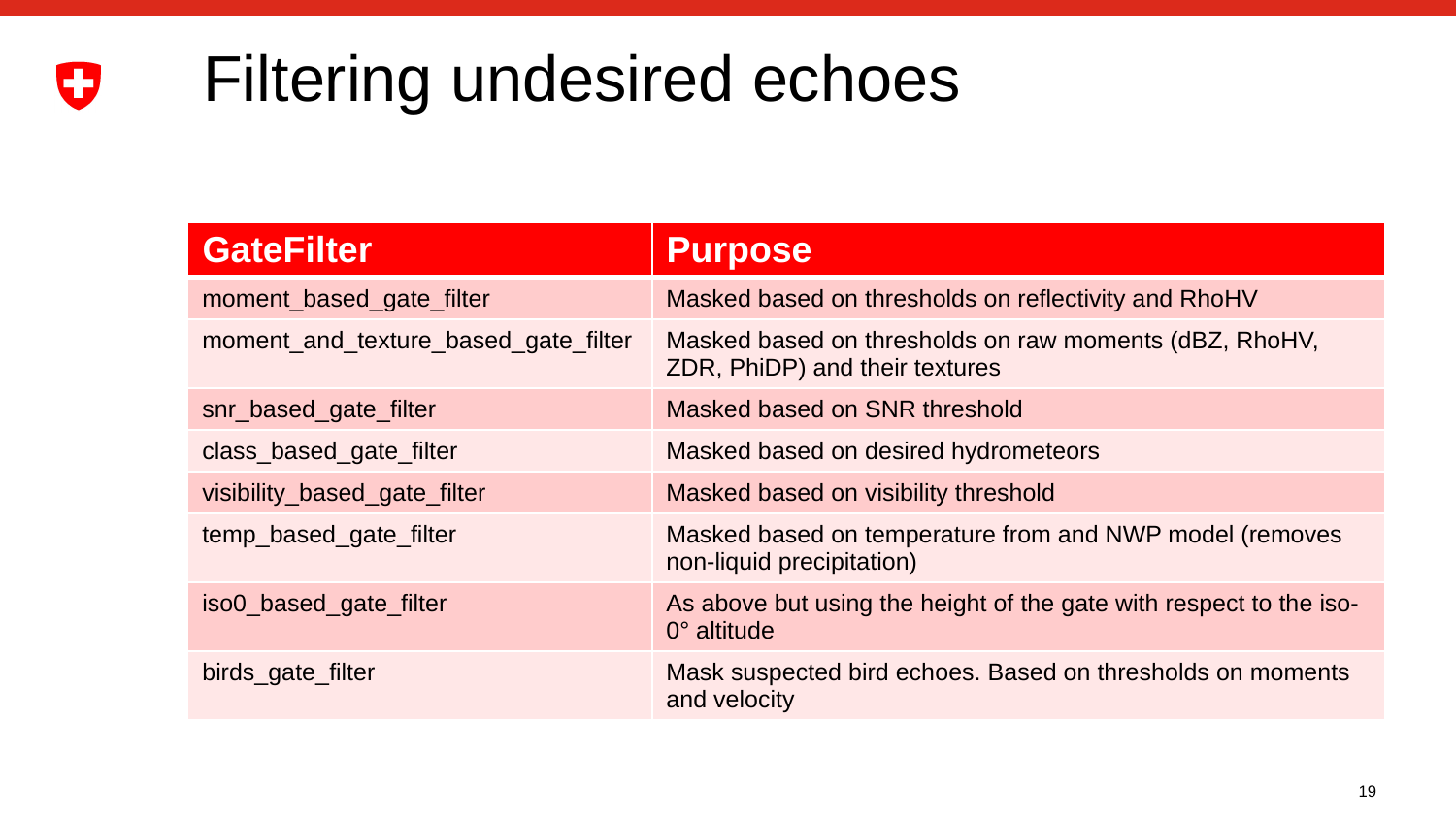

# Filtering undesired echoes

| GateFilter | Purpose |
| --- | --- |
| moment\_based\_gate\_filter | Masked based on thresholds on reflectivity and RhoHV |
| moment\_and\_texture\_based\_gate\_filter | Masked based on thresholds on raw moments (dBZ, RhoHV, ZDR, PhiDP) and their textures |
| snr\_based\_gate\_filter | Masked based on SNR threshold |
| class\_based\_gate\_filter | Masked based on desired hydrometeors |
| visibility\_based\_gate\_filter | Masked based on visibility threshold |
| temp\_based\_gate\_filter | Masked based on temperature from and NWP model (removes non-liquid precipitation) |
| iso0\_based\_gate\_filter | As above but using the height of the gate with respect to the iso-0° altitude |
| birds\_gate\_filter | Mask suspected bird echoes. Based on thresholds on moments and velocity |